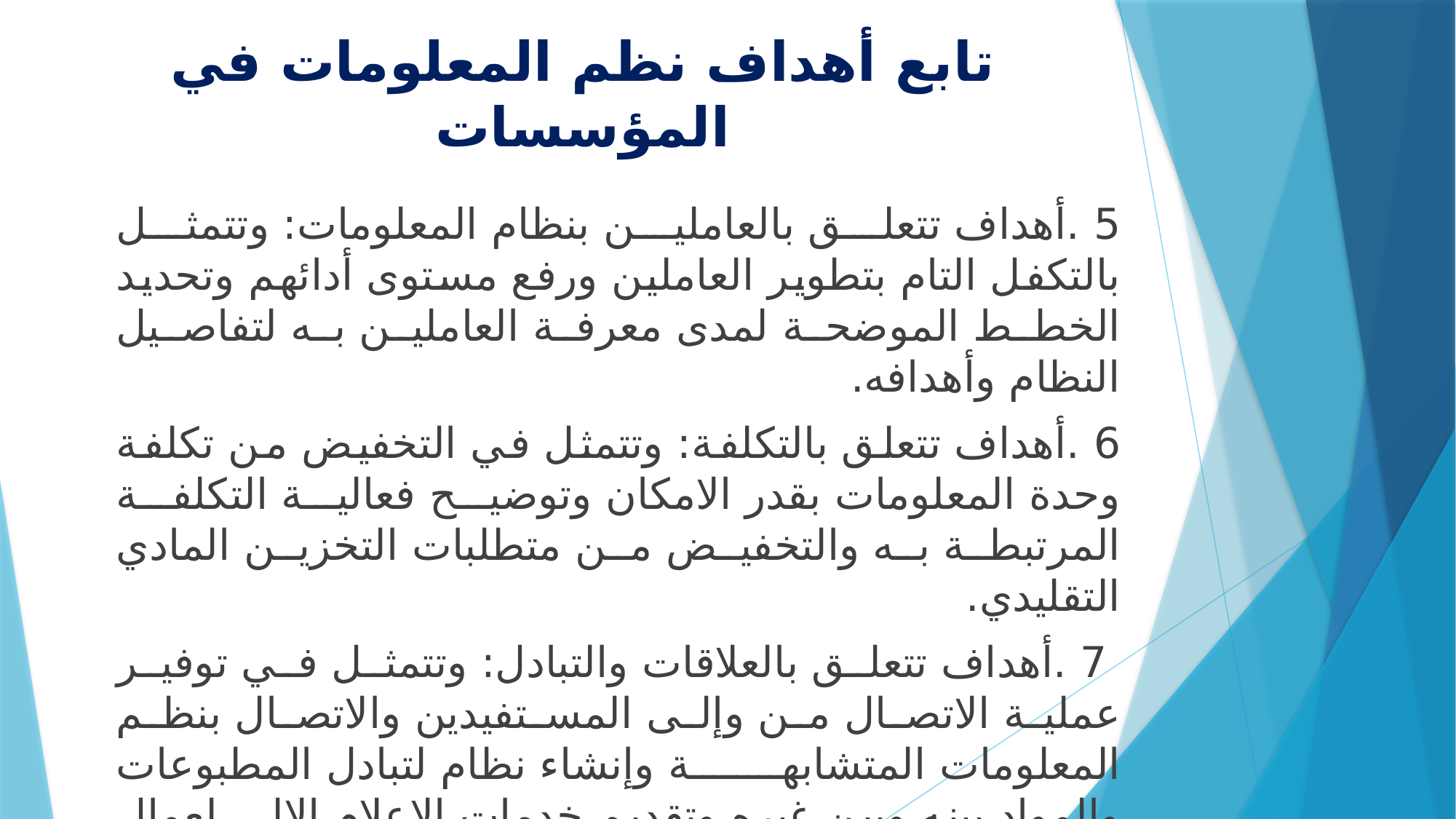

# تابع أهداف نظم المعلومات في المؤسسات
5 .أهداف تتعلق بالعاملين بنظام المعلومات: وتتمثل بالتكفل التام بتطوير العاملين ورفع مستوى أدائهم وتحديد الخطط الموضحة لمدى معرفة العاملين به لتفاصيل النظام وأهدافه.
6 .أهداف تتعلق بالتكلفة: وتتمثل في التخفيض من تكلفة وحدة المعلومات بقدر الامكان وتوضيح فعالية التكلفة المرتبطة به والتخفيض من متطلبات التخزين المادي التقليدي.
 7 .أهداف تتعلق بالعلاقات والتبادل: وتتمثل في توفير عملية الاتصال من وإلى المستفيدين والاتصال بنظم المعلومات المتشابهة وإنشاء نظام لتبادل المطبوعات والمواد بينه وبين غيره وتقديم خدمات الاعلام الالي لعمال المؤسسة.